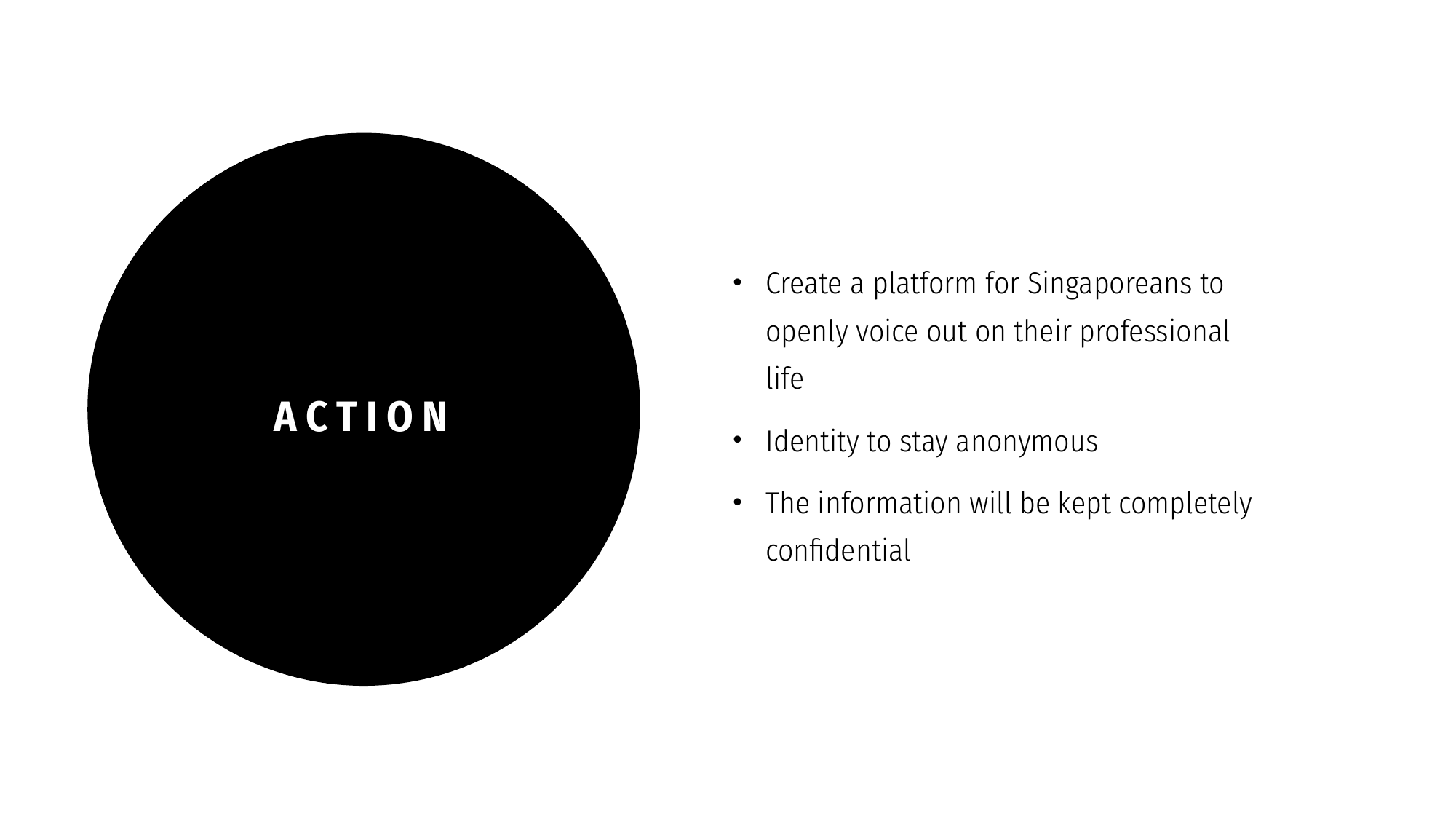

Create a platform for Singaporeans to openly voice out on their professional life
Identity to stay anonymous
The information will be kept completely confidential

# Action